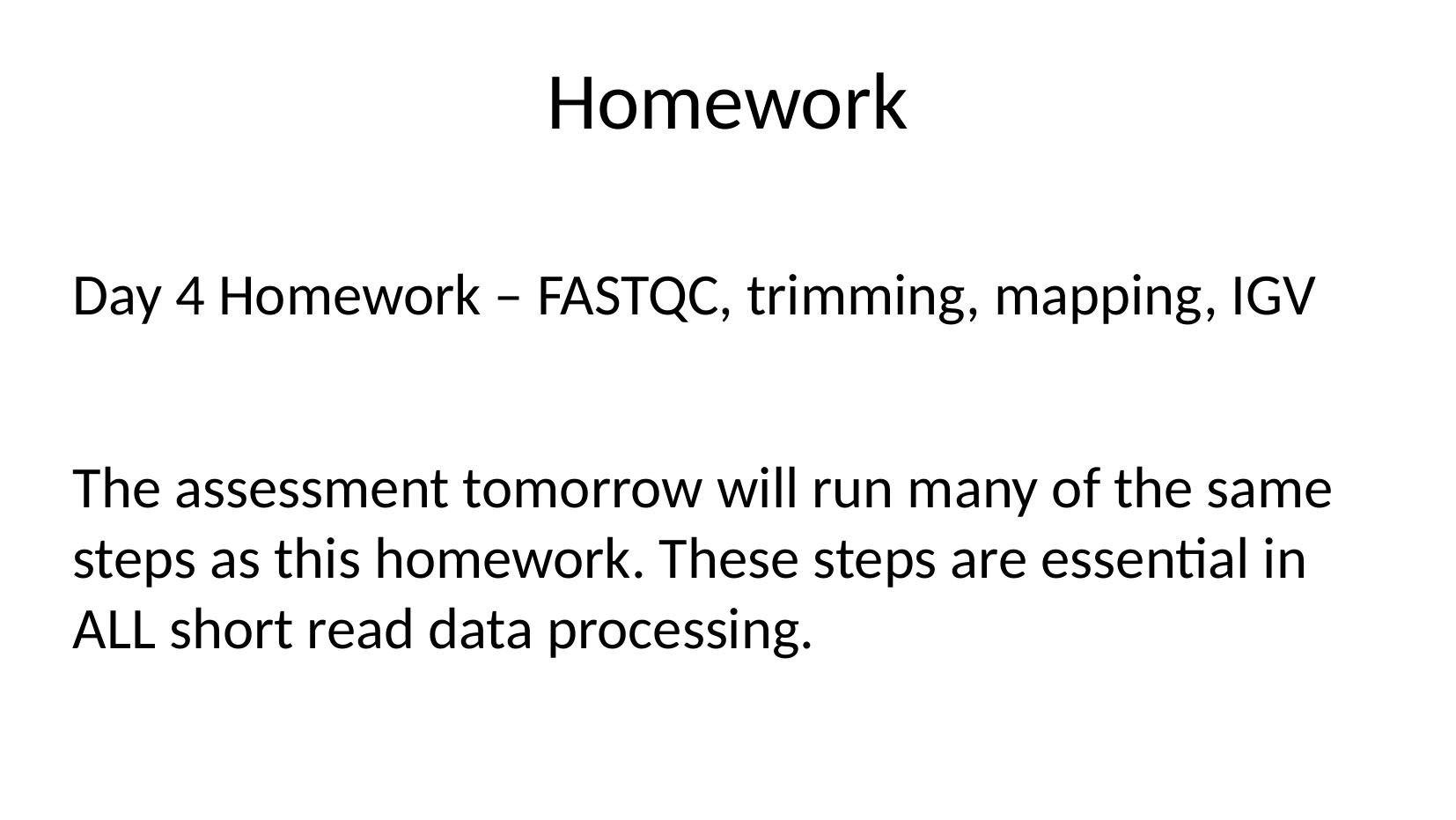

Homework
Day 4 Homework – FASTQC, trimming, mapping, IGV

The assessment tomorrow will run many of the same steps as this homework. These steps are essential in ALL short read data processing.